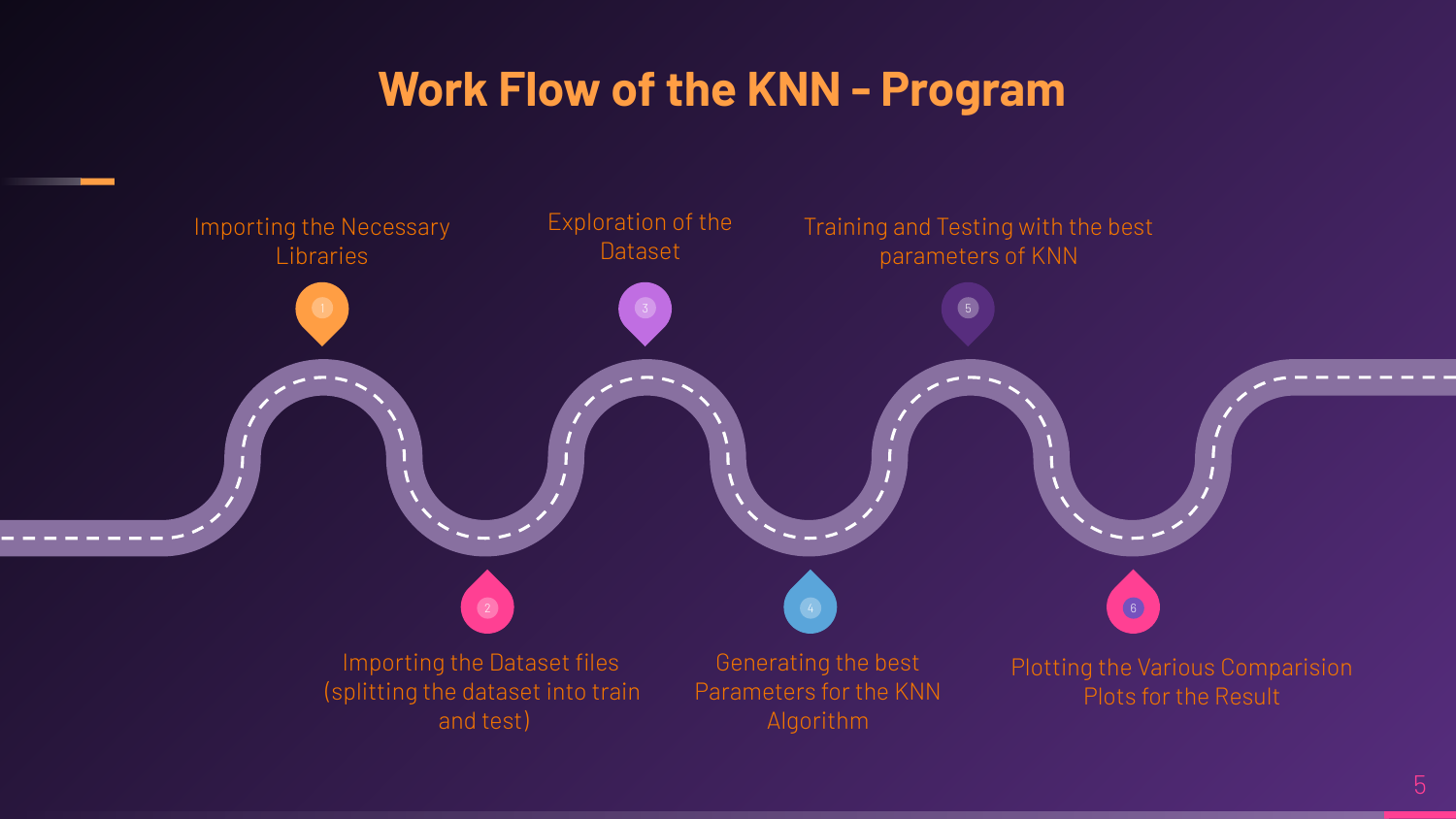

# Work Flow of the KNN - Program
Importing the Necessary Libraries
Training and Testing with the best parameters of KNN
Exploration of the Dataset

1

3

5

2

4

6
Importing the Dataset files  (splitting the dataset into train and test)
Generating the best Parameters for the KNN Algorithm
Plotting the Various Comparision Plots for the Result
5